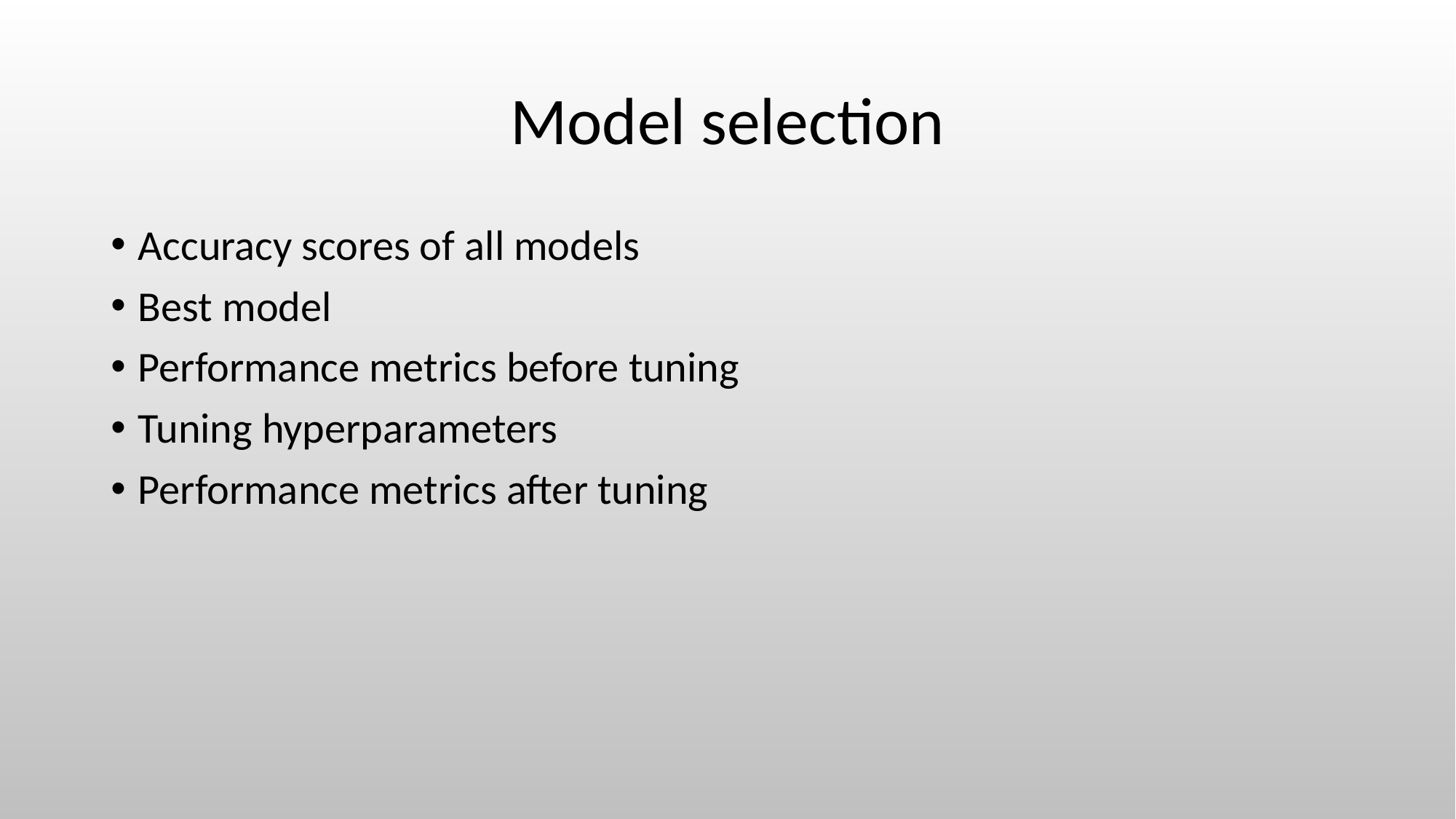

# Model selection
Accuracy scores of all models
Best model
Performance metrics before tuning
Tuning hyperparameters
Performance metrics after tuning